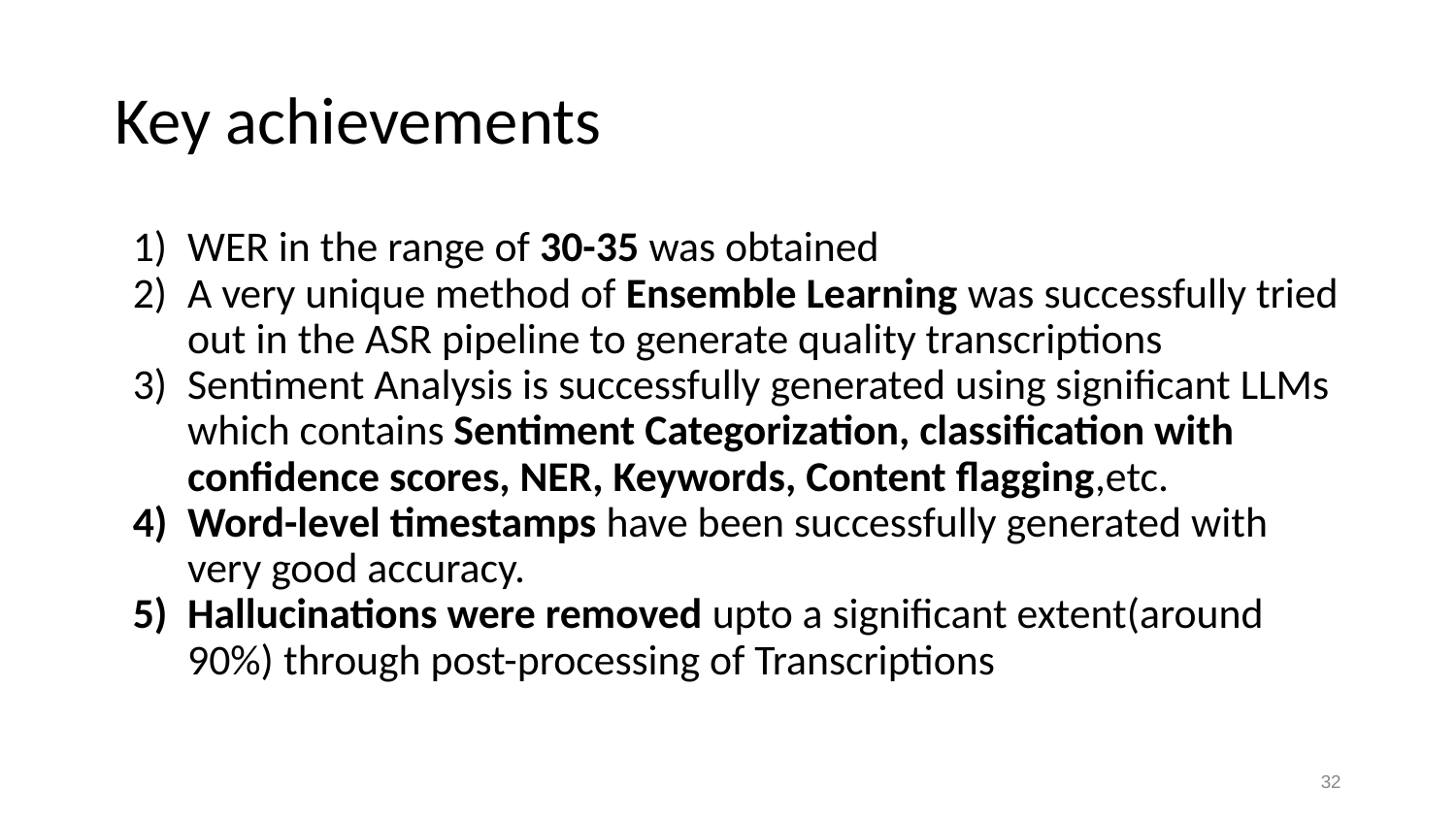

# Key achievements
WER in the range of 30-35 was obtained
A very unique method of Ensemble Learning was successfully tried out in the ASR pipeline to generate quality transcriptions
Sentiment Analysis is successfully generated using significant LLMs which contains Sentiment Categorization, classification with confidence scores, NER, Keywords, Content flagging,etc.
Word-level timestamps have been successfully generated with very good accuracy.
Hallucinations were removed upto a significant extent(around 90%) through post-processing of Transcriptions
32